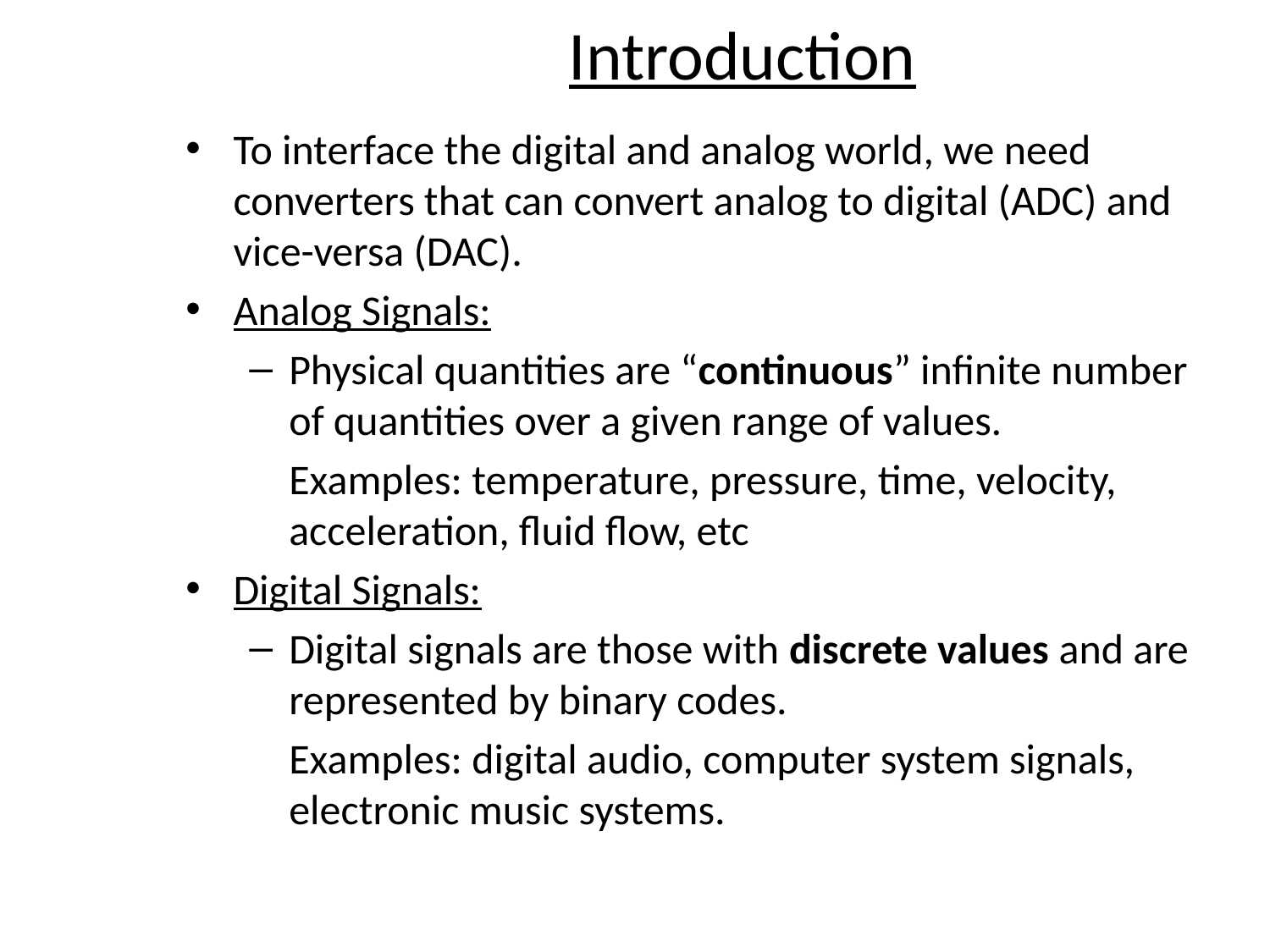

Introduction
To interface the digital and analog world, we need converters that can convert analog to digital (ADC) and vice-versa (DAC).
Analog Signals:
Physical quantities are “continuous” infinite number of quantities over a given range of values.
	Examples: temperature, pressure, time, velocity, acceleration, fluid flow, etc
Digital Signals:
Digital signals are those with discrete values and are represented by binary codes.
	Examples: digital audio, computer system signals, electronic music systems.